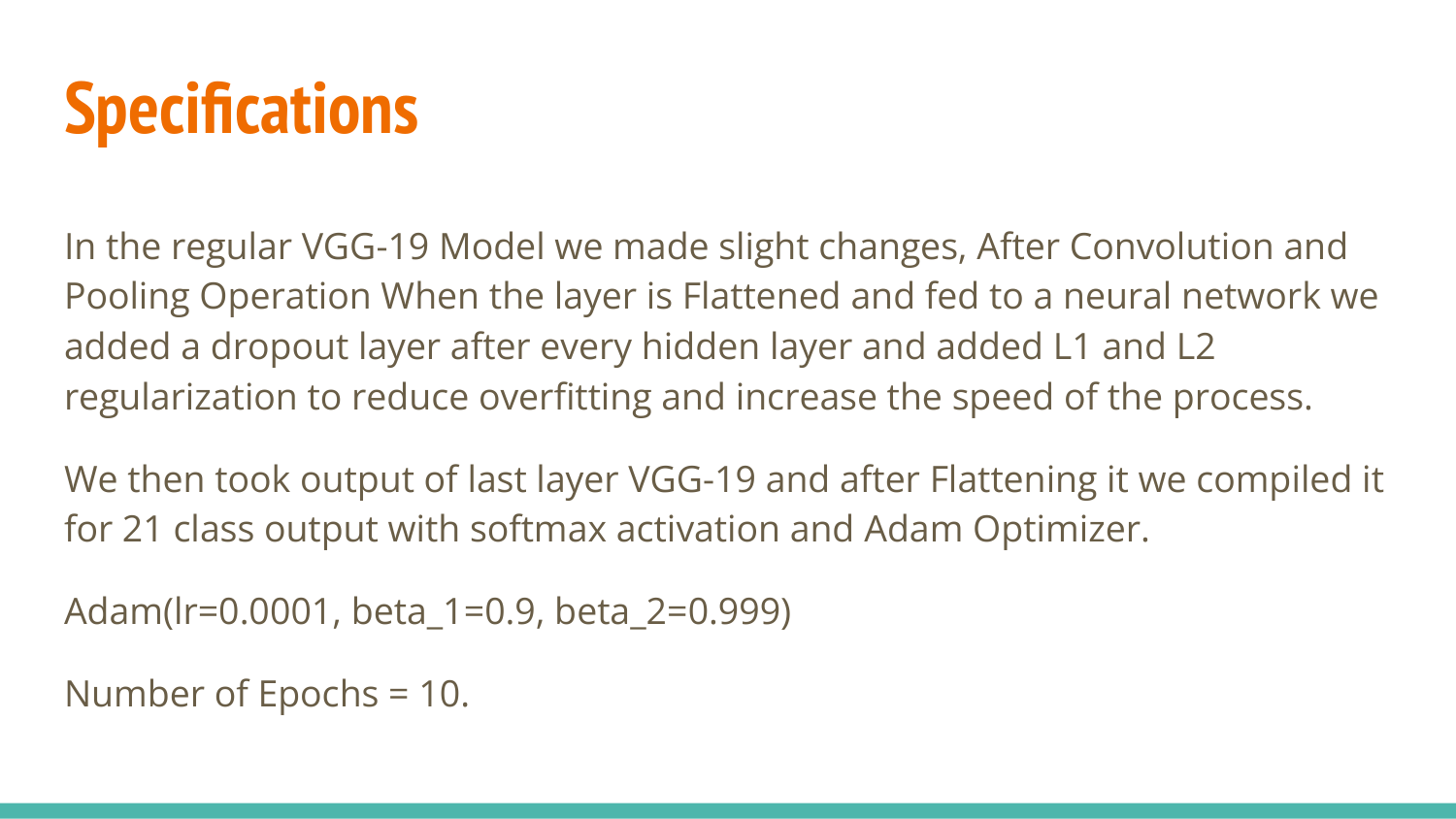

# Specifications
In the regular VGG-19 Model we made slight changes, After Convolution and Pooling Operation When the layer is Flattened and fed to a neural network we added a dropout layer after every hidden layer and added L1 and L2 regularization to reduce overfitting and increase the speed of the process.
We then took output of last layer VGG-19 and after Flattening it we compiled it for 21 class output with softmax activation and Adam Optimizer.
Adam(lr=0.0001, beta_1=0.9, beta_2=0.999)
Number of Epochs = 10.